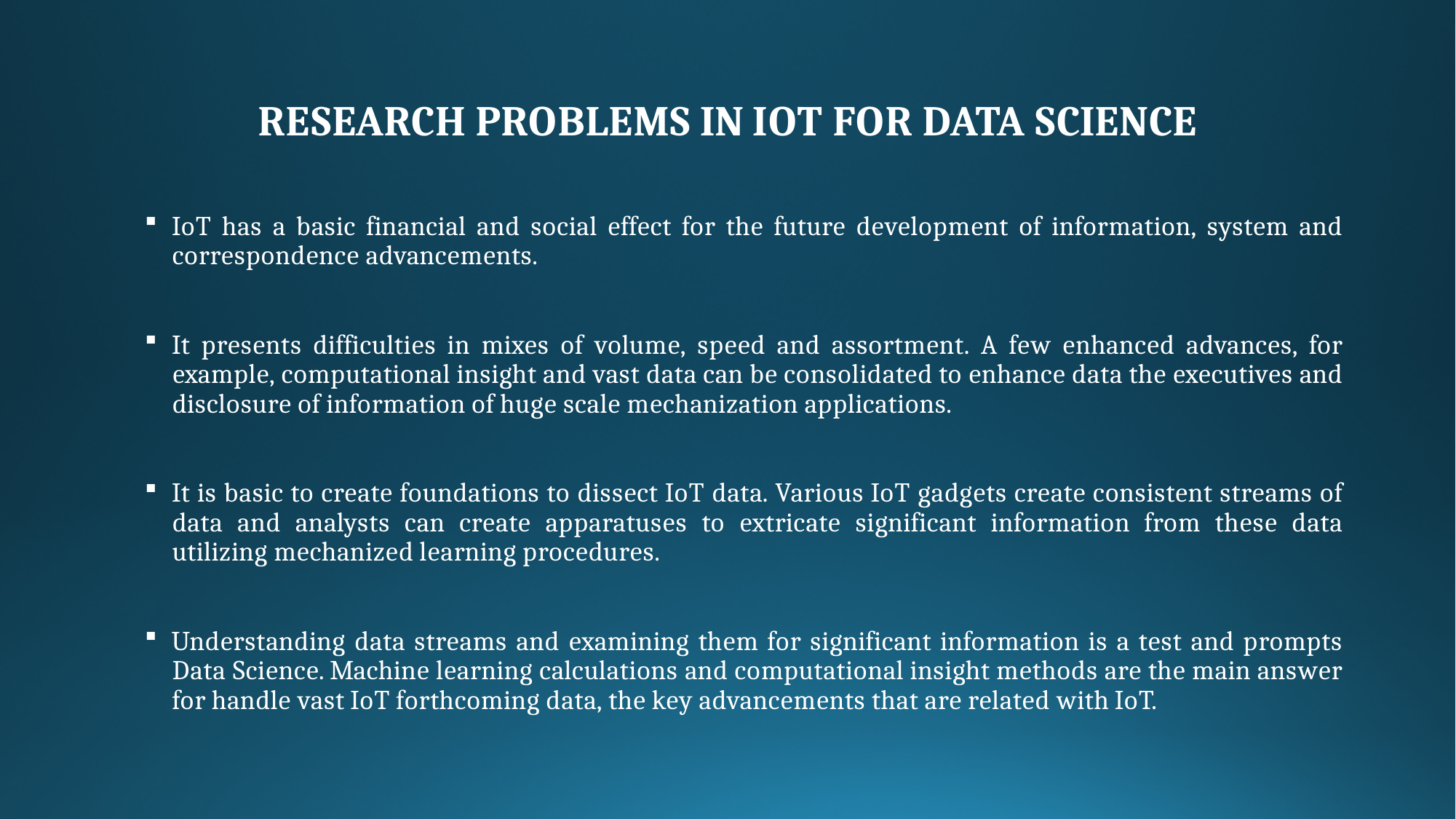

# RESEARCH PROBLEMS IN IOT FOR DATA SCIENCE
IoT has a basic financial and social effect for the future development of information, system and correspondence advancements.

It presents difficulties in mixes of volume, speed and assortment. A few enhanced advances, for example, computational insight and vast data can be consolidated to enhance data the executives and disclosure of information of huge scale mechanization applications.

It is basic to create foundations to dissect IoT data. Various IoT gadgets create consistent streams of data and analysts can create apparatuses to extricate significant information from these data utilizing mechanized learning procedures.

Understanding data streams and examining them for significant information is a test and prompts Data Science. Machine learning calculations and computational insight methods are the main answer for handle vast IoT forthcoming data, the key advancements that are related with IoT.